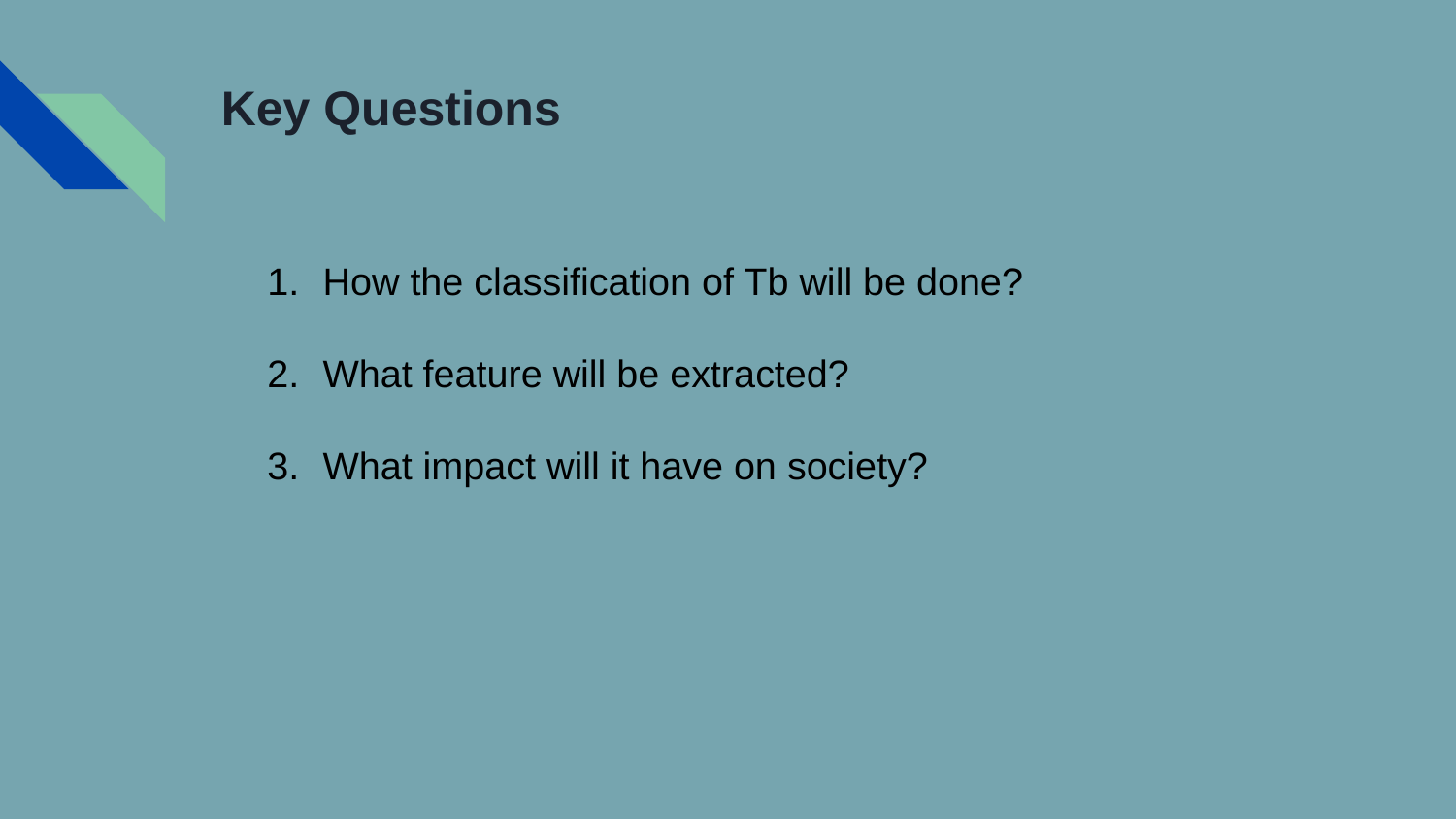

# Key Questions
How the classification of Tb will be done?
What feature will be extracted?
What impact will it have on society?